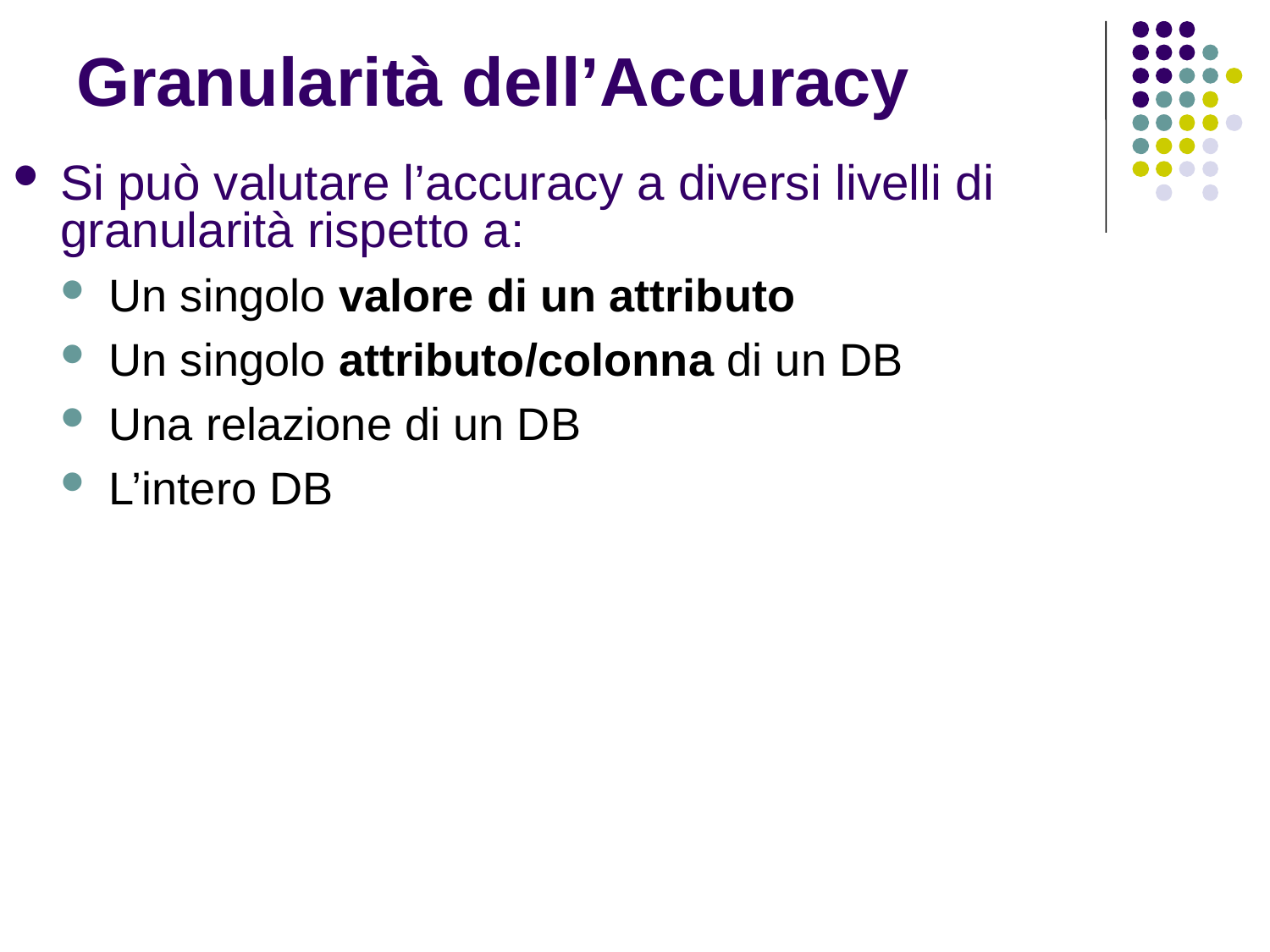

# Granularità dell’Accuracy
Si può valutare l’accuracy a diversi livelli di granularità rispetto a:
Un singolo valore di un attributo
Un singolo attributo/colonna di un DB
Una relazione di un DB
L’intero DB